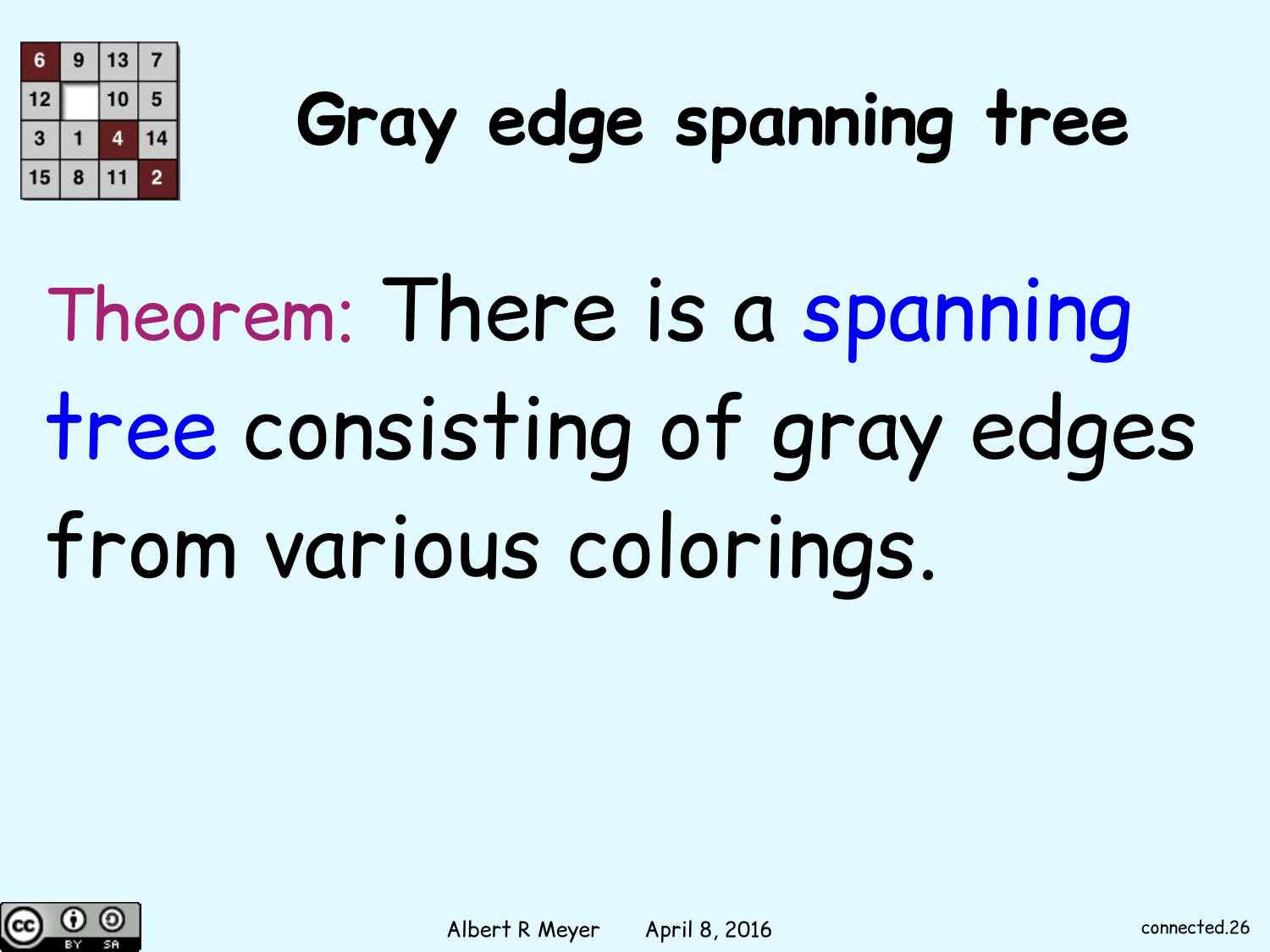

# Gray edge spanning tree
Theorem: There is a spanning
tree consisting of gray edges
from various colorings.
connected.26